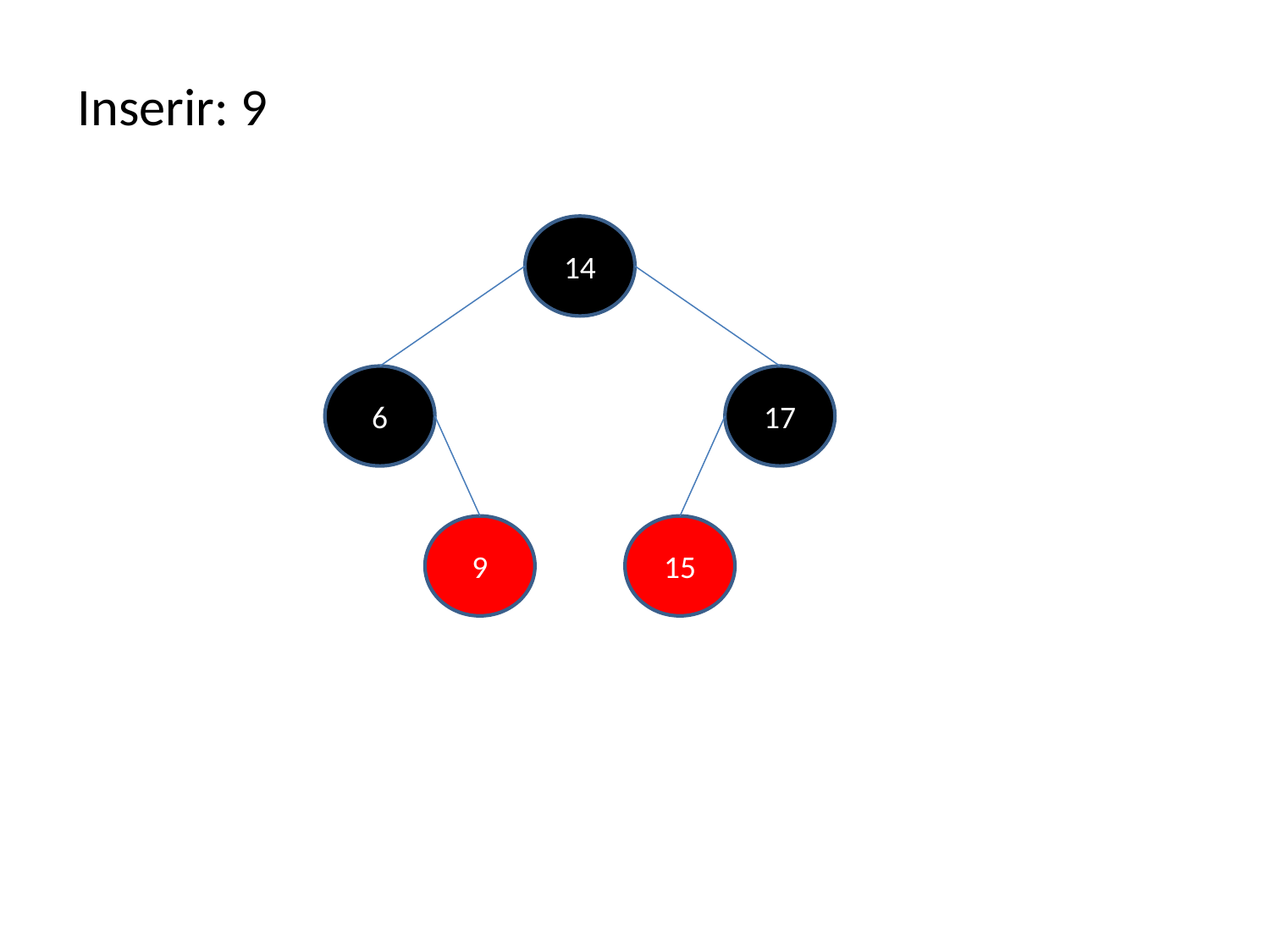

Inserir: 9
14
6
17
9
15